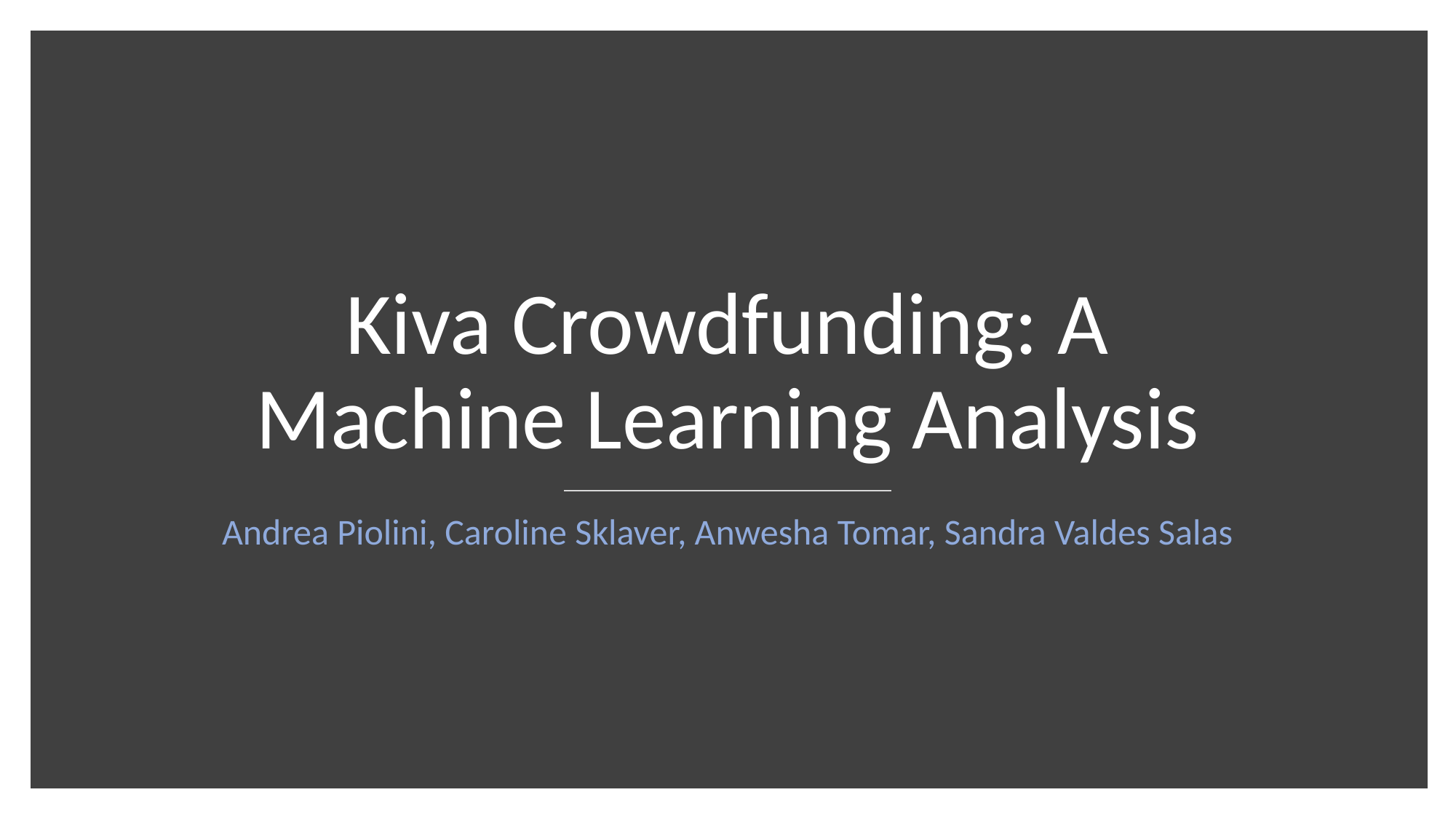

# Kiva Crowdfunding: A Machine Learning Analysis
Andrea Piolini, Caroline Sklaver, Anwesha Tomar, Sandra Valdes Salas